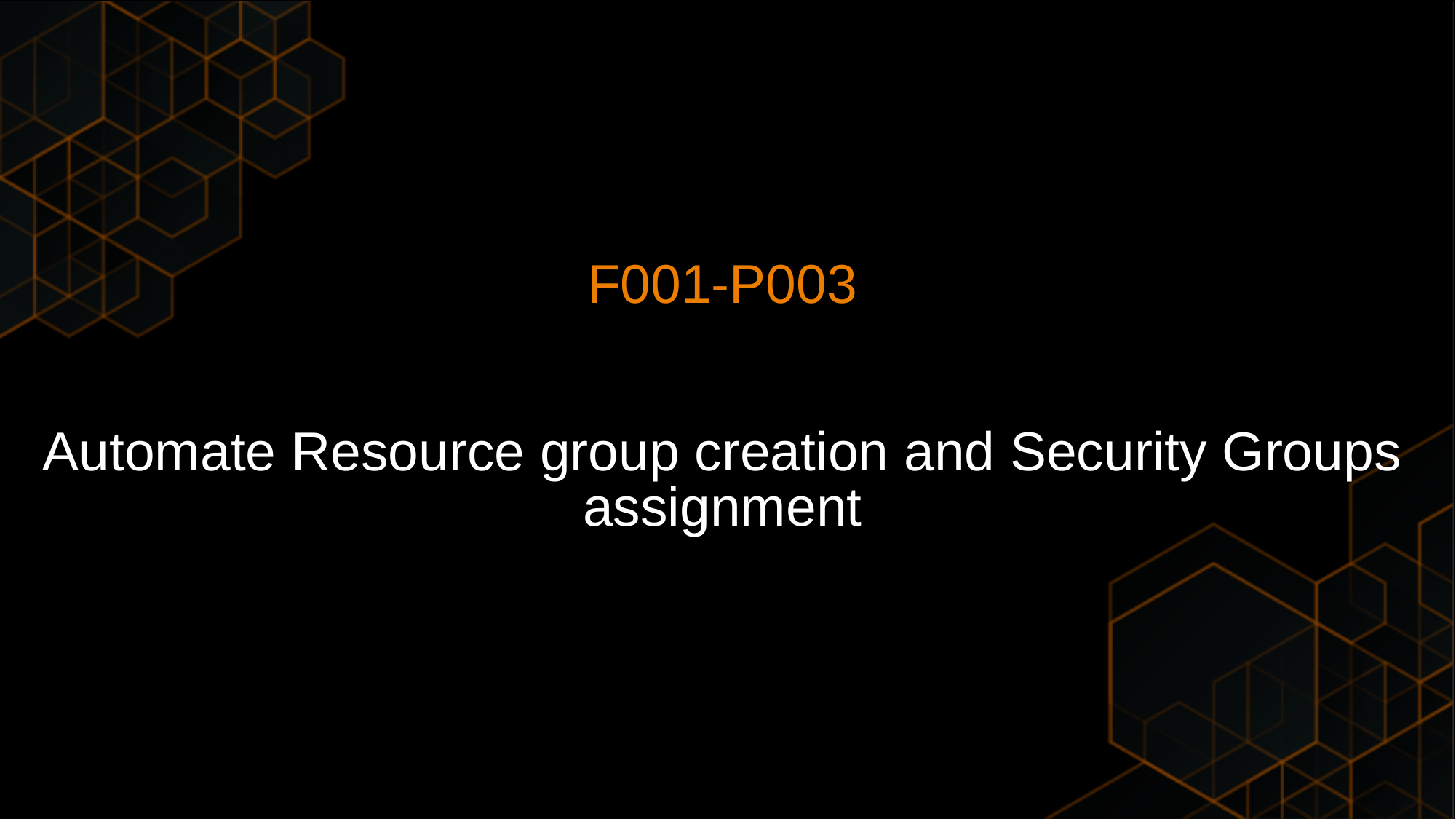

F001-P003

Automate Resource group creation and Security Groups assignment